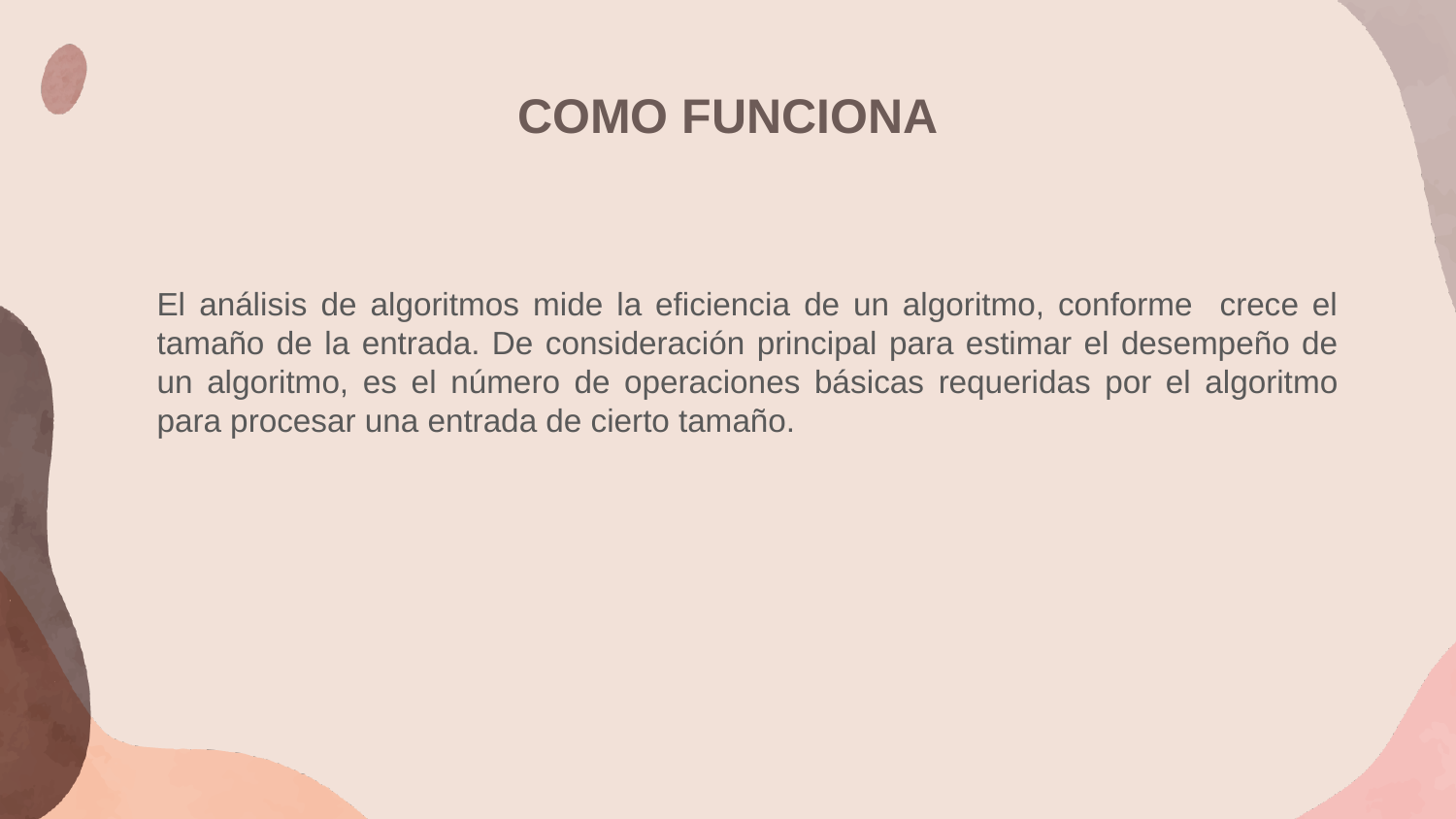

# COMO FUNCIONA
El análisis de algoritmos mide la eficiencia de un algoritmo, conforme  crece el tamaño de la entrada. De consideración principal para estimar el desempeño de un algoritmo, es el número de operaciones básicas requeridas por el algoritmo para procesar una entrada de cierto tamaño.